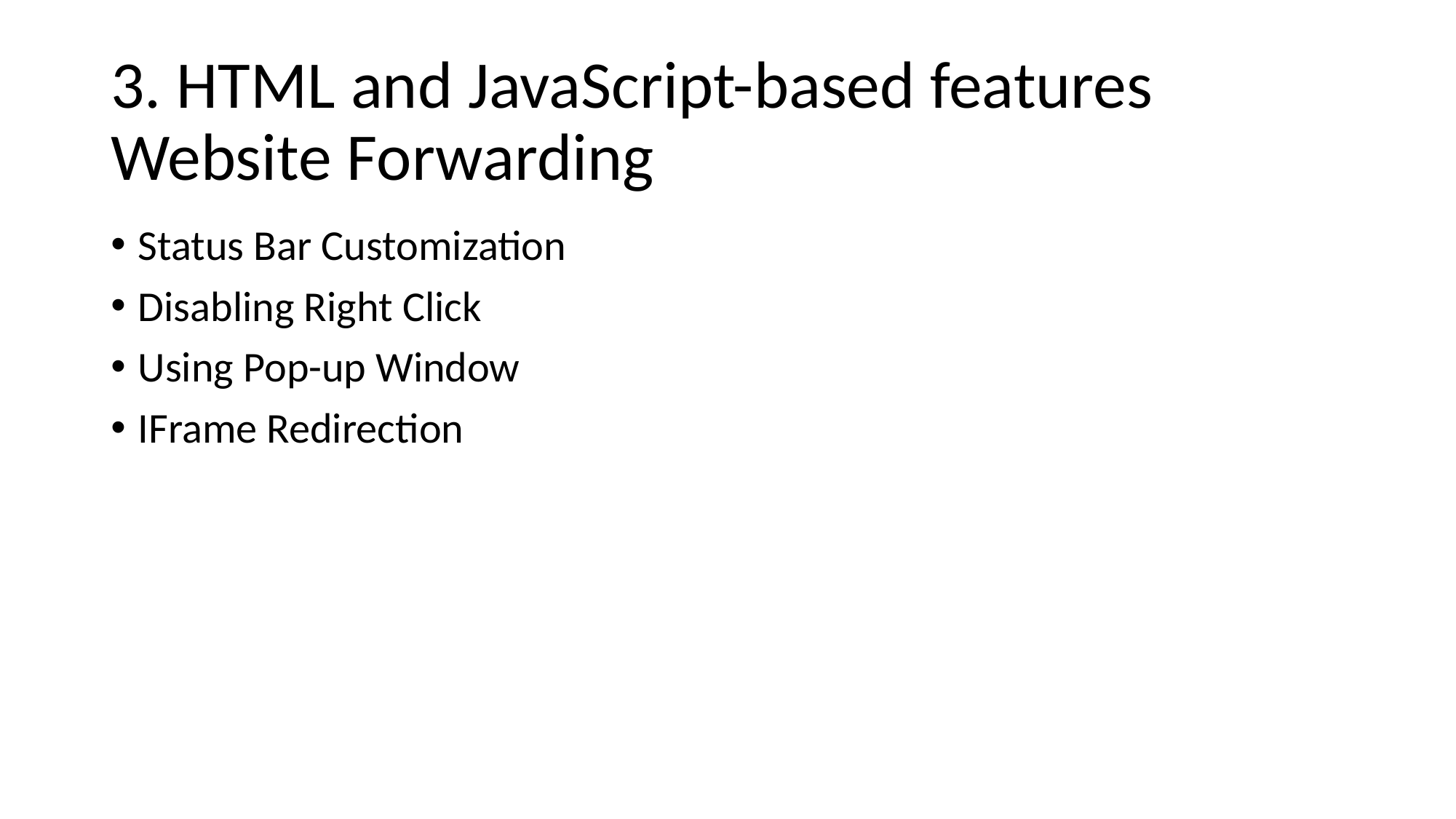

# 3. HTML and JavaScript-based features	Website Forwarding
Status Bar Customization
Disabling Right Click
Using Pop-up Window
IFrame Redirection